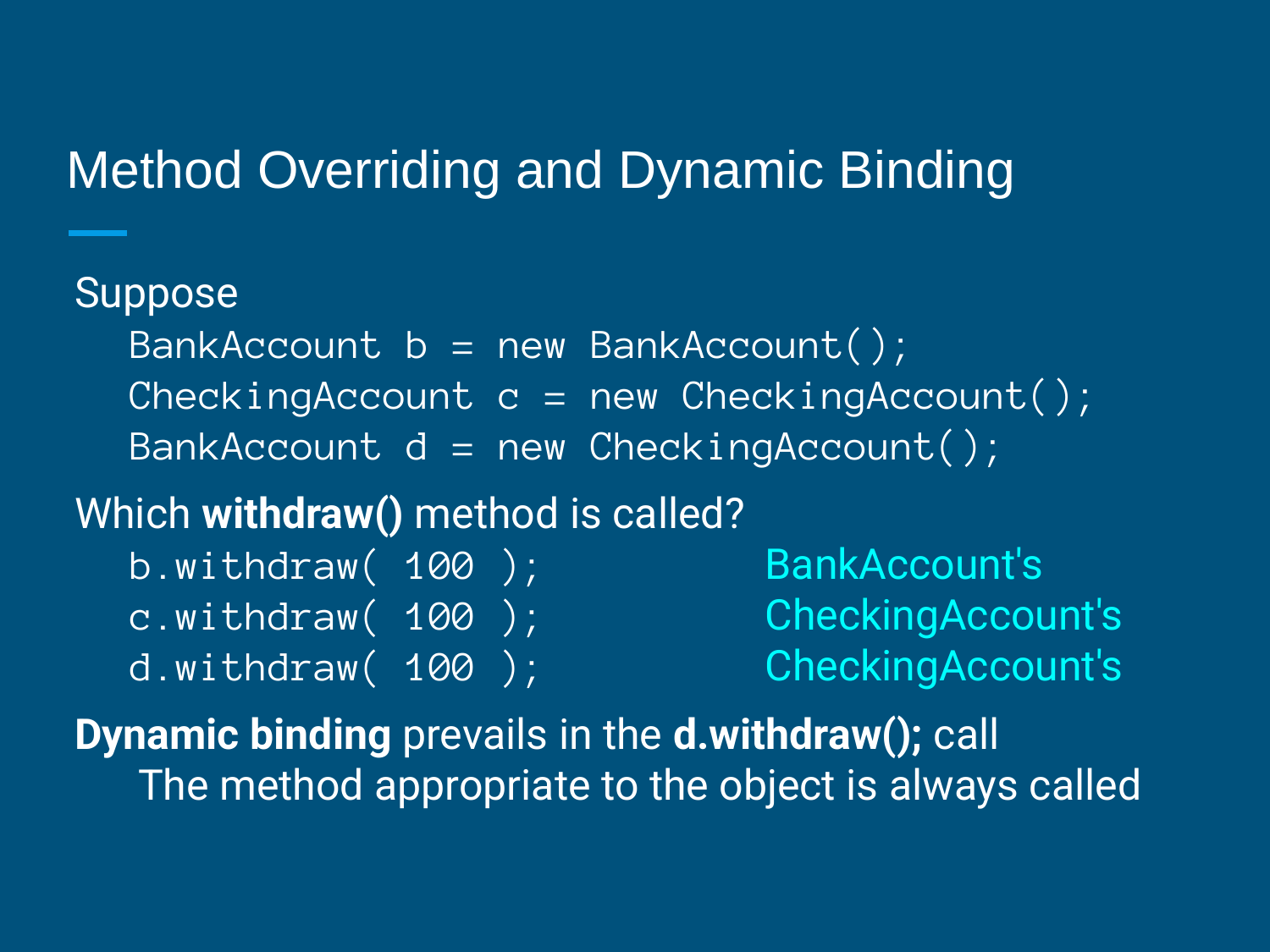

# Method Overriding and Dynamic Binding
Suppose
BankAccount b = new BankAccount();
CheckingAccount c = new CheckingAccount();
BankAccount d = new CheckingAccount();
Which withdraw() method is called?
b.withdraw( 100 );		BankAccount's
c.withdraw( 100 );		CheckingAccount's
d.withdraw( 100 );		CheckingAccount's
Dynamic binding prevails in the d.withdraw(); call
The method appropriate to the object is always called